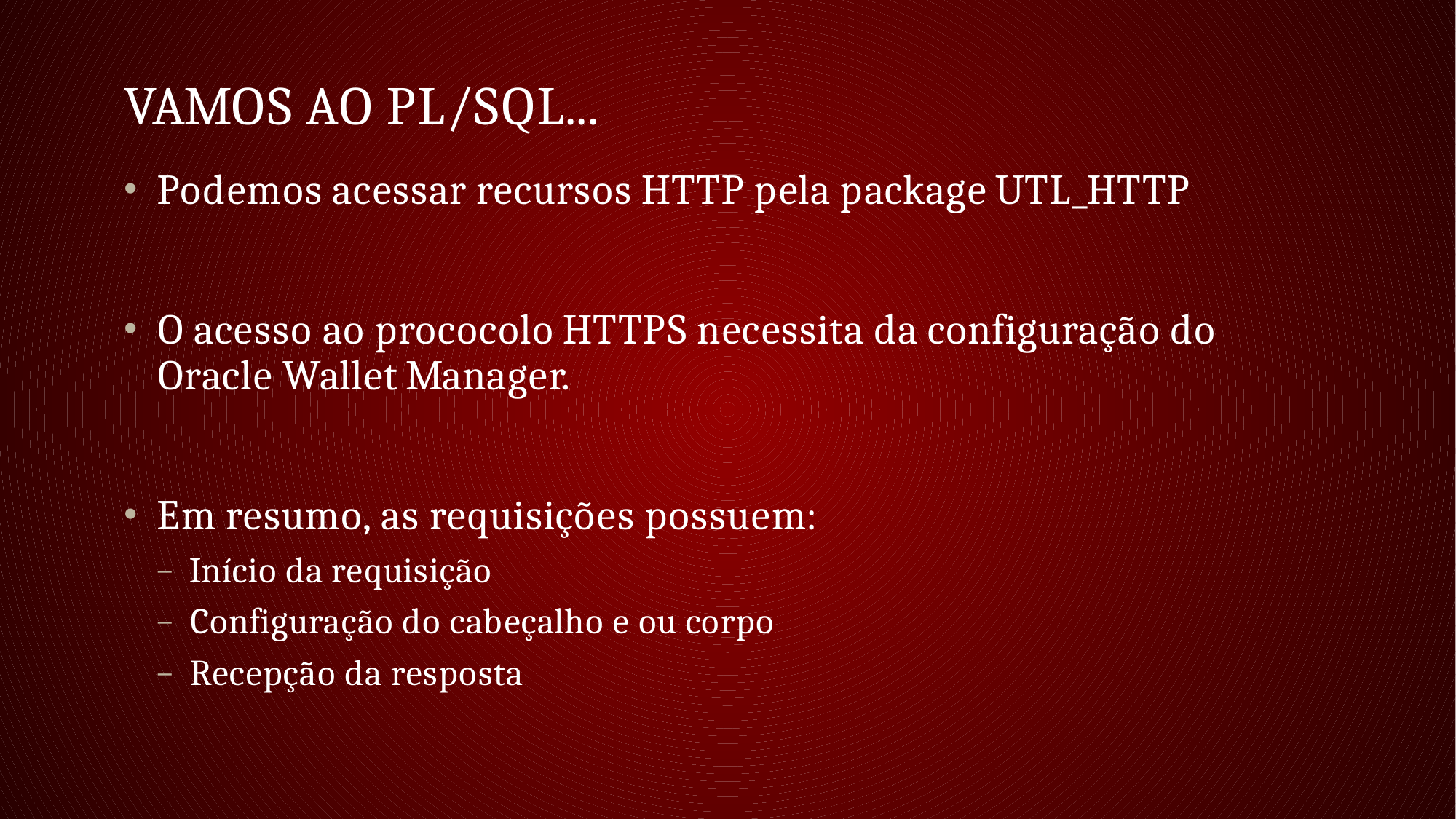

# Vamos ao PL/SQL...
Podemos acessar recursos HTTP pela package UTL_HTTP

O acesso ao prococolo HTTPS necessita da configuração do Oracle Wallet Manager.

Em resumo, as requisições possuem:
Início da requisição
Configuração do cabeçalho e ou corpo
Recepção da resposta